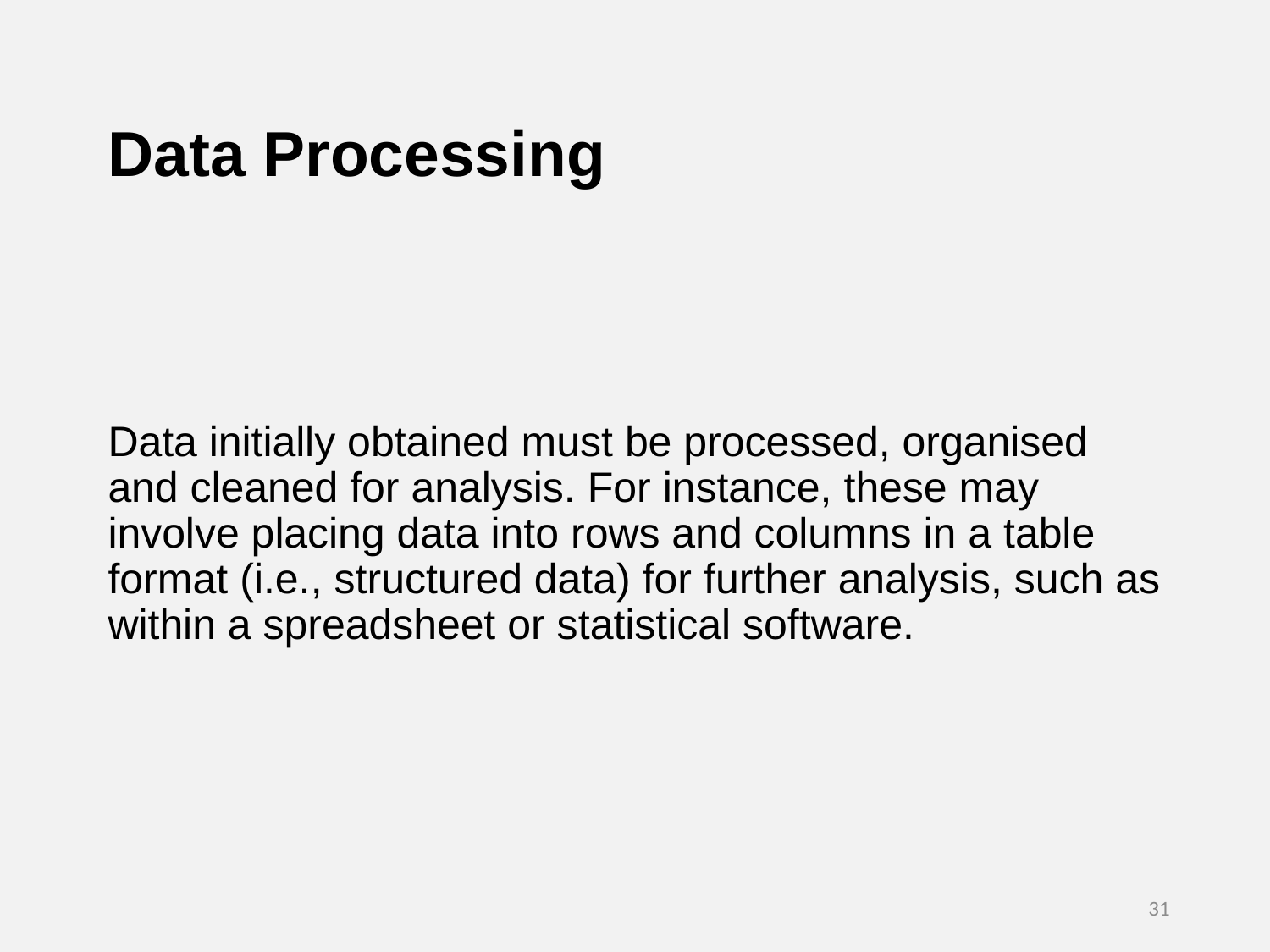

Data Processing
Data initially obtained must be processed, organised and cleaned for analysis. For instance, these may involve placing data into rows and columns in a table format (i.e., structured data) for further analysis, such as within a spreadsheet or statistical software.
31